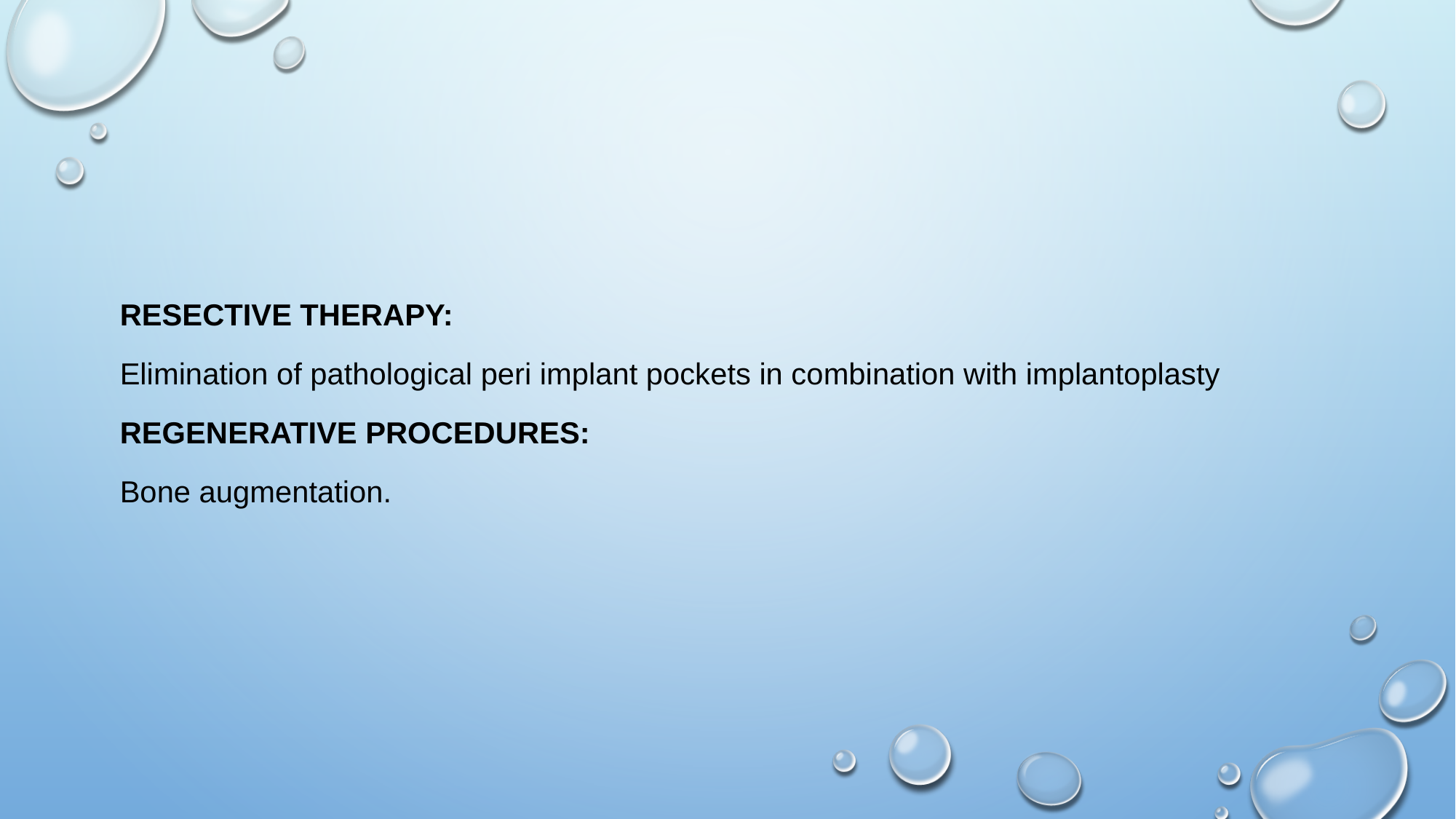

#
Resective Therapy:
Elimination of pathological peri implant pockets in combination with implantoplasty
Regenerative procedures:
Bone augmentation.